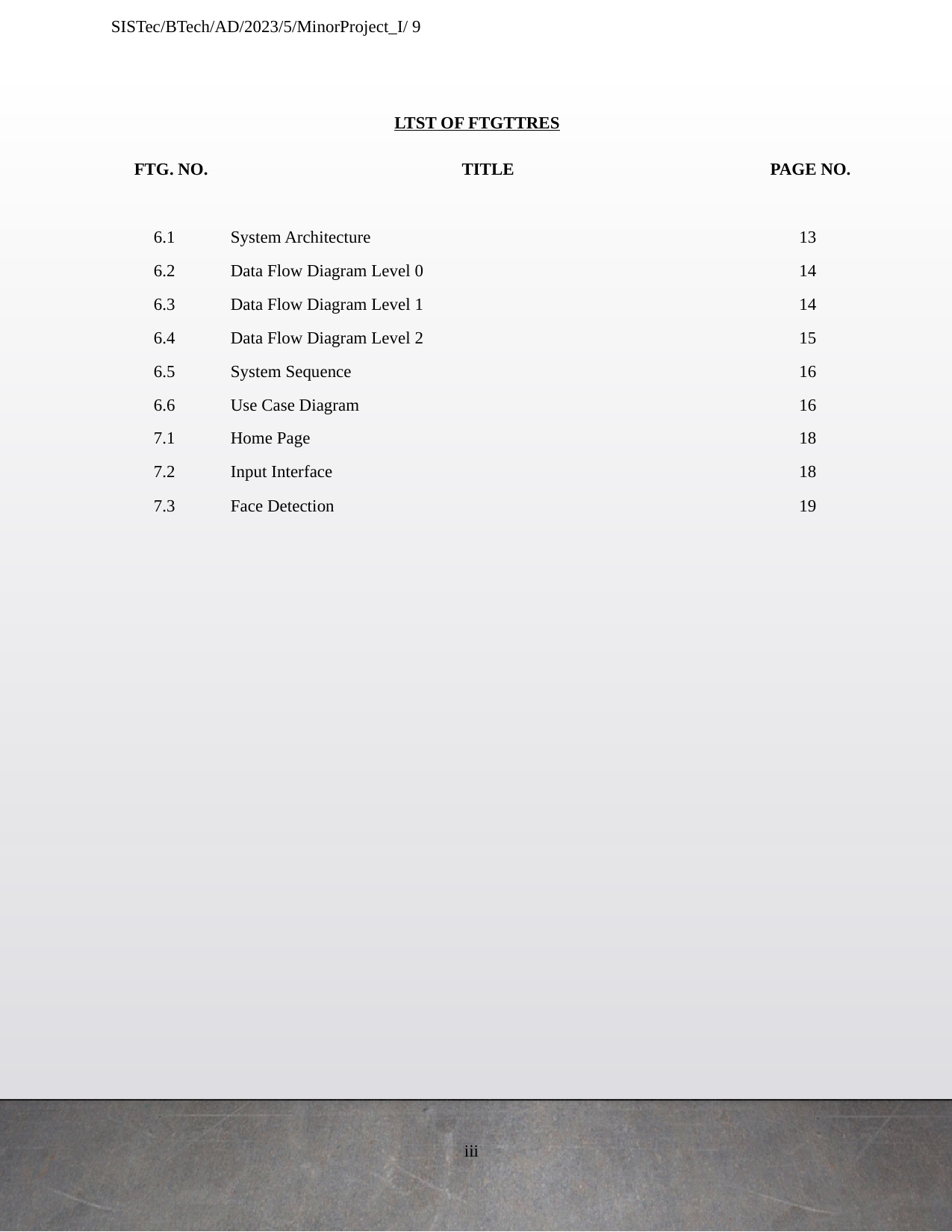

SISTec/BTech/AD/2023/5/MinorProject_I/ 9
LTST OF FTGTTRES
| FTG. NO. | TITLE | PAGE NO. |
| --- | --- | --- |
|  |  |  |
| 6.1 | System Architecture | 13 |
| 6.2 | Data Flow Diagram Level 0 | 14 |
| 6.3 | Data Flow Diagram Level 1 | 14 |
| 6.4 | Data Flow Diagram Level 2 | 15 |
| 6.5 | System Sequence | 16 |
| 6.6 | Use Case Diagram | 16 |
| 7.1 | Home Page | 18 |
| 7.2 | Input Interface | 18 |
| 7.3 | Face Detection | 19 |
iii